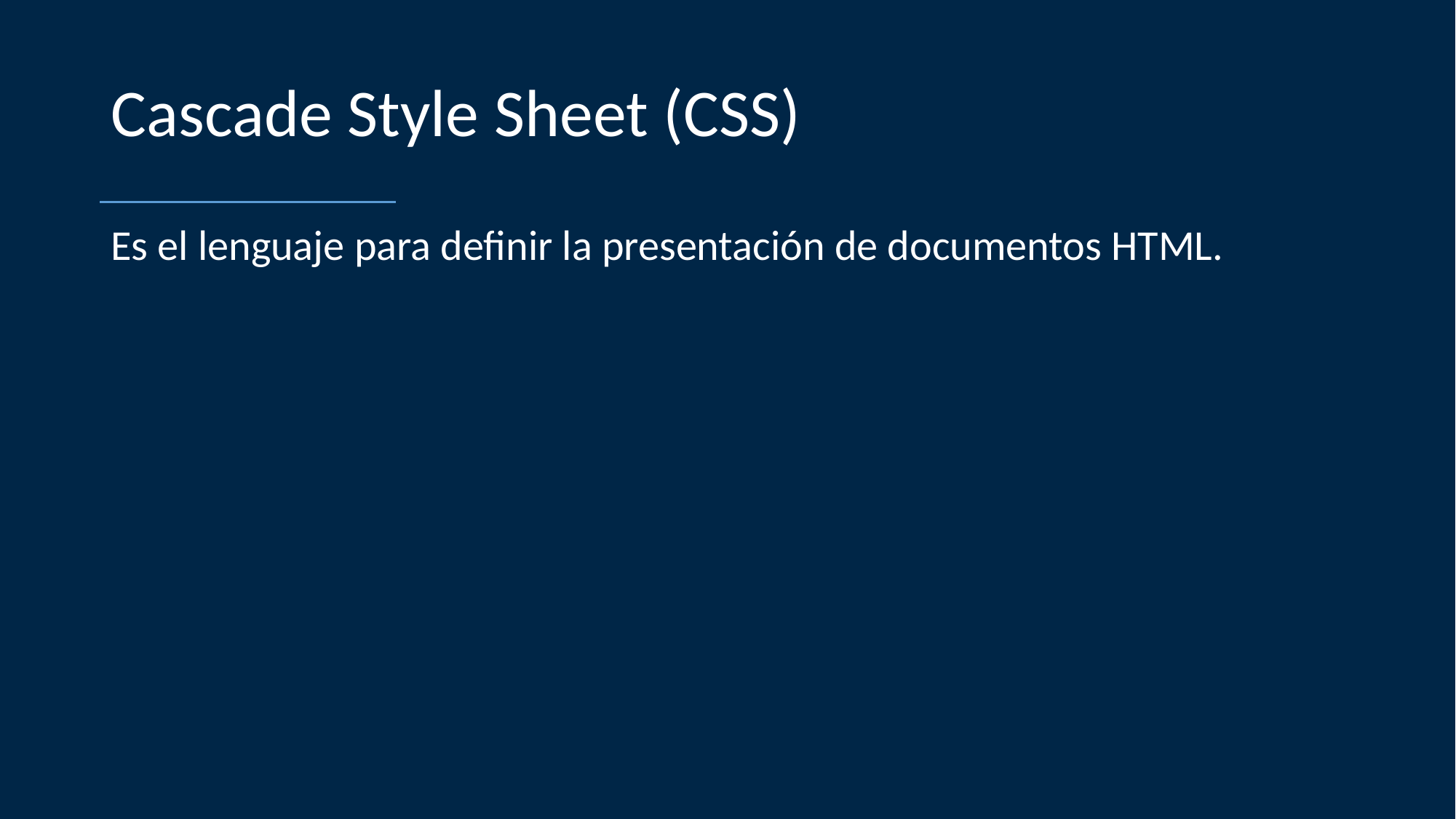

# Cascade Style Sheet (CSS)
Es el lenguaje para definir la presentación de documentos HTML.